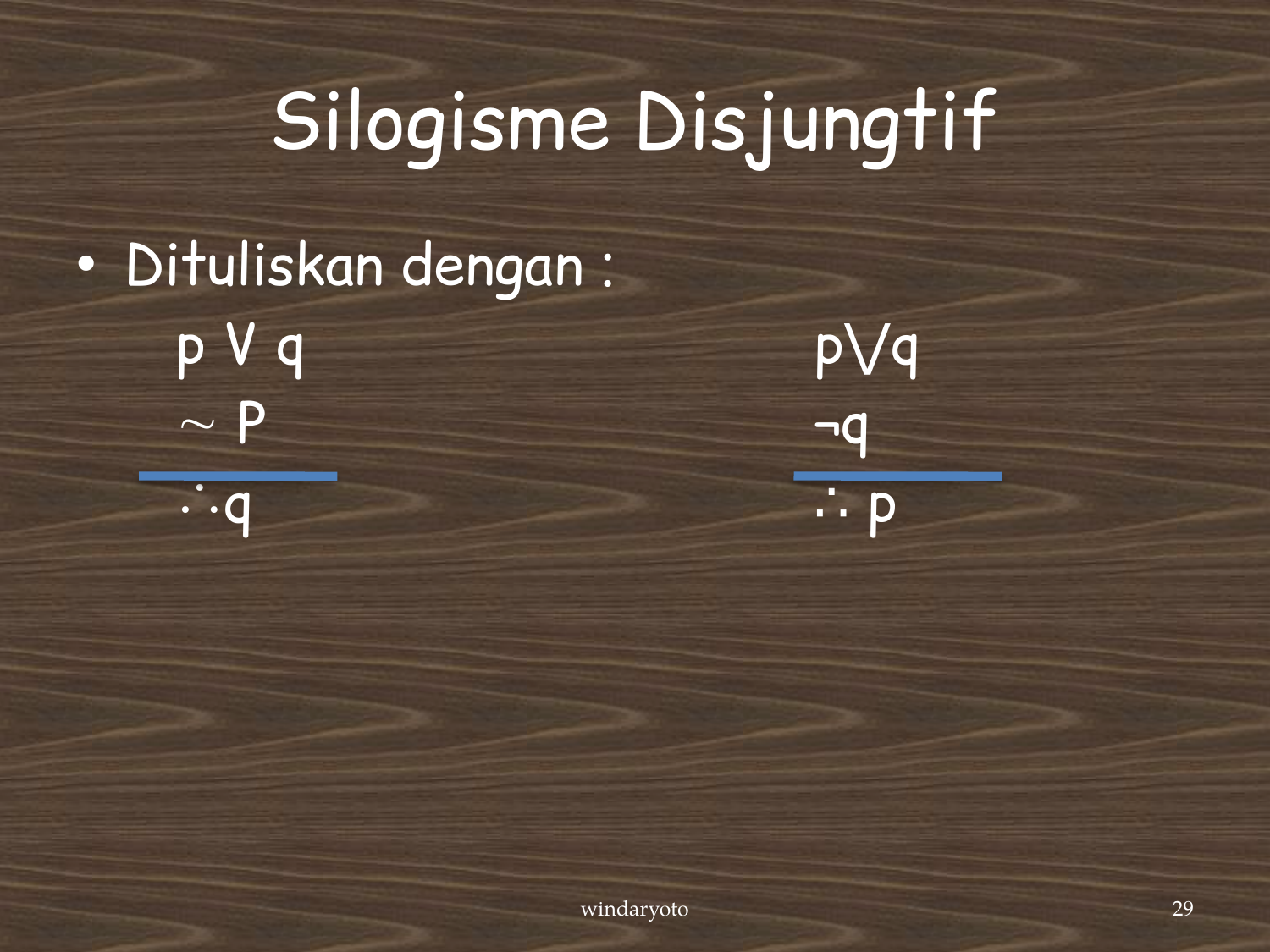

# Silogisme Disjungtif
Dituliskan dengan :
p V q					p⋁q
∼ P					¬q
q					∴ p

windaryoto
29